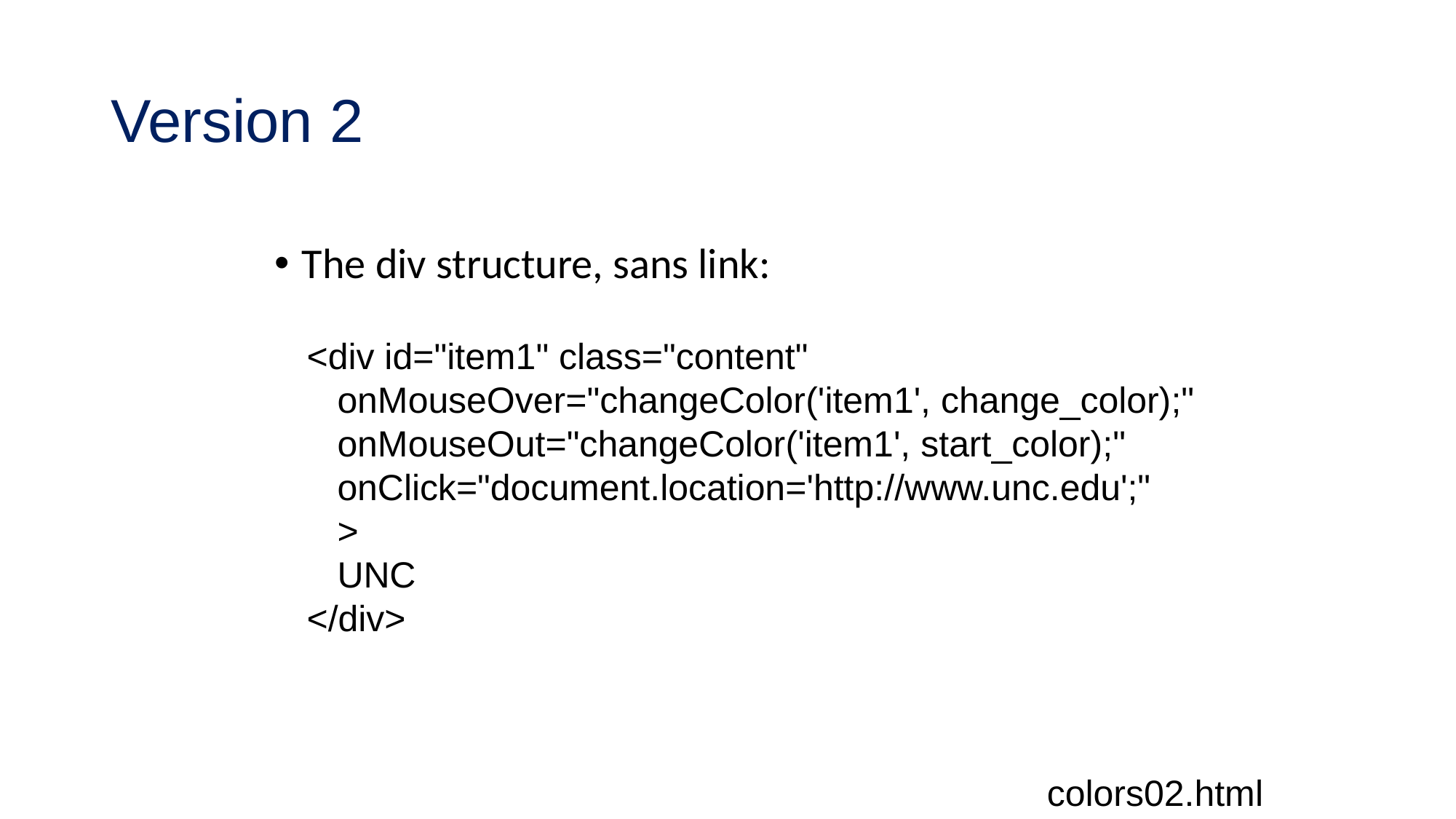

# Version 2
The div structure, sans link:
<div id="item1" class="content"
   onMouseOver="changeColor('item1', change_color);"
   onMouseOut="changeColor('item1', start_color);"
   onClick="document.location='http://www.unc.edu';"
   >
   UNC
</div>
colors02.html